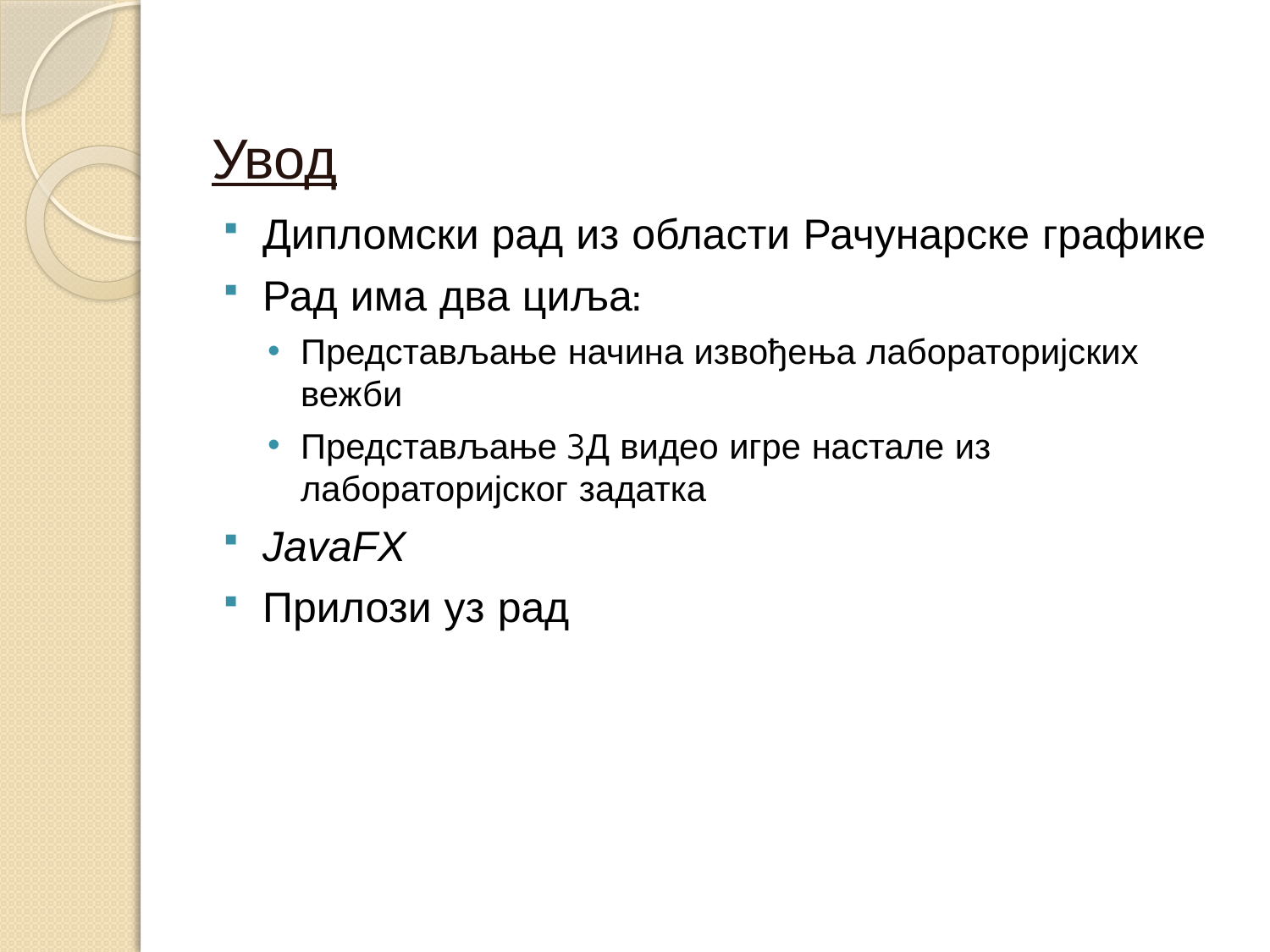

# Увод
Дипломски рад из области Рачунарске графике
Рад има два циља:
Представљање начина извођења лабораторијских вежби
Представљање 3Д видео игре настале из лабораторијског задатка
JavaFX
Прилози уз рад